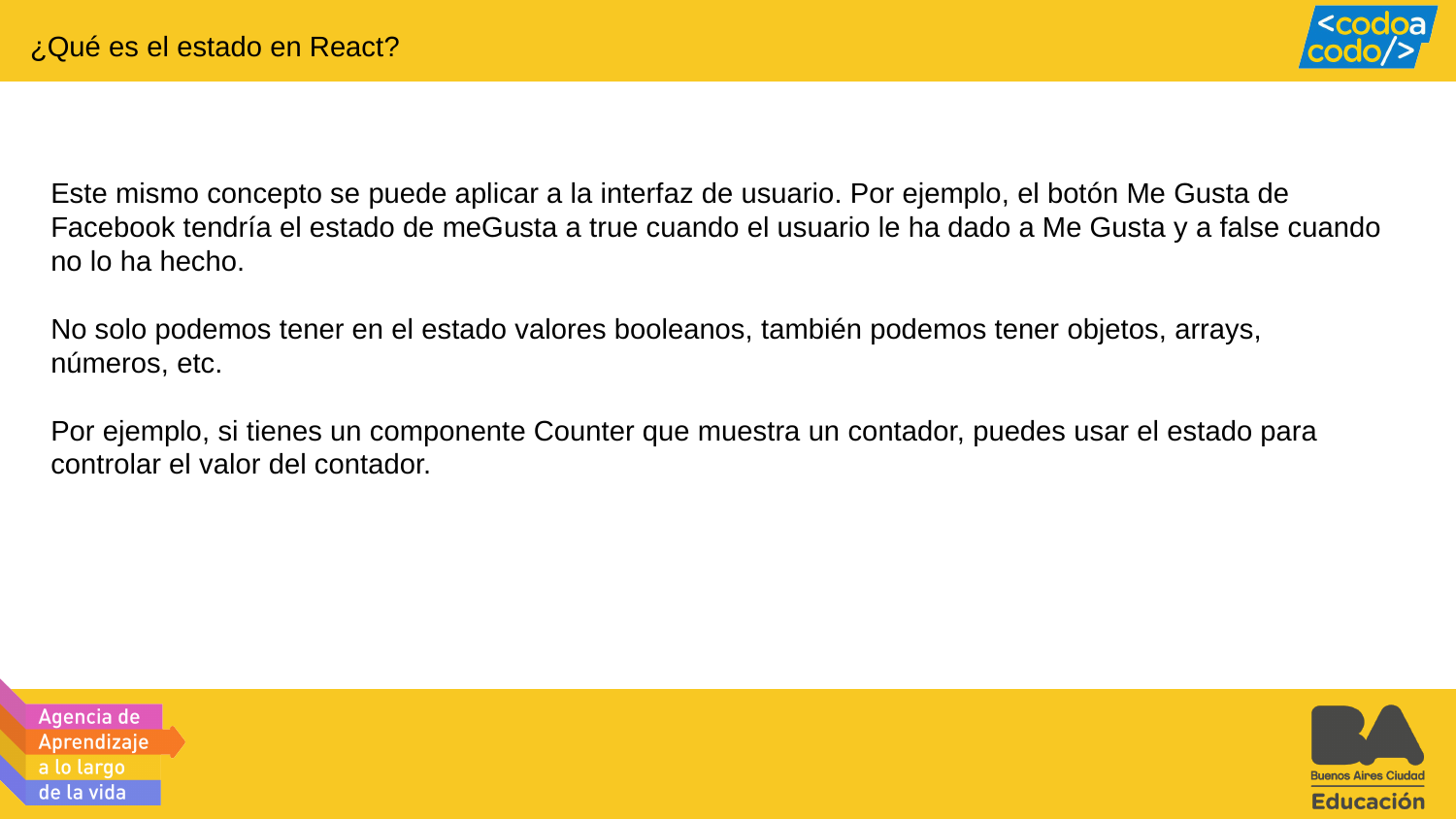

¿Qué es el estado en React?
Este mismo concepto se puede aplicar a la interfaz de usuario. Por ejemplo, el botón Me Gusta de Facebook tendría el estado de meGusta a true cuando el usuario le ha dado a Me Gusta y a false cuando no lo ha hecho.

No solo podemos tener en el estado valores booleanos, también podemos tener objetos, arrays, números, etc.

Por ejemplo, si tienes un componente Counter que muestra un contador, puedes usar el estado para controlar el valor del contador.